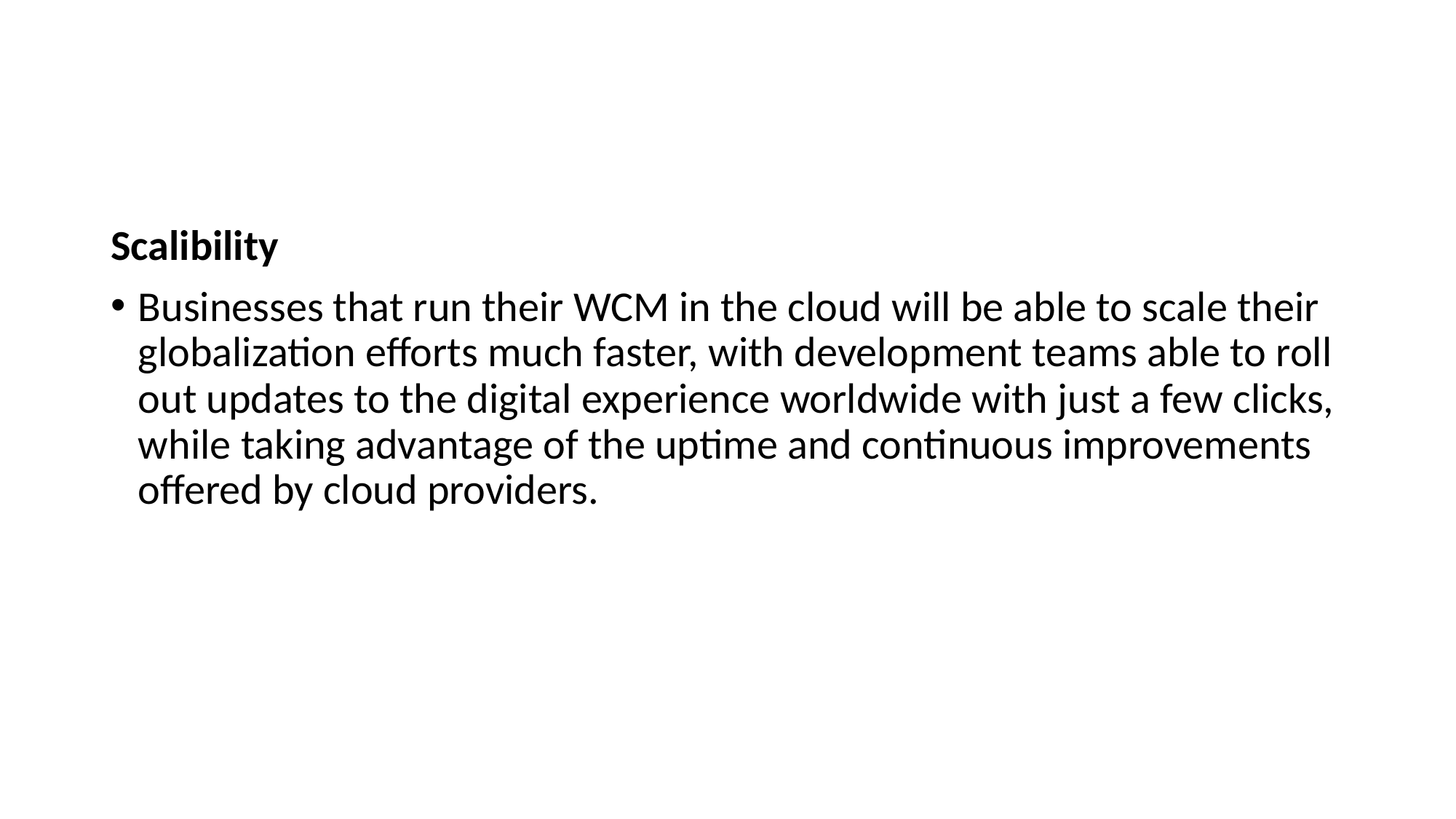

#
Scalibility
Businesses that run their WCM in the cloud will be able to scale their globalization efforts much faster, with development teams able to roll out updates to the digital experience worldwide with just a few clicks, while taking advantage of the uptime and continuous improvements offered by cloud providers.